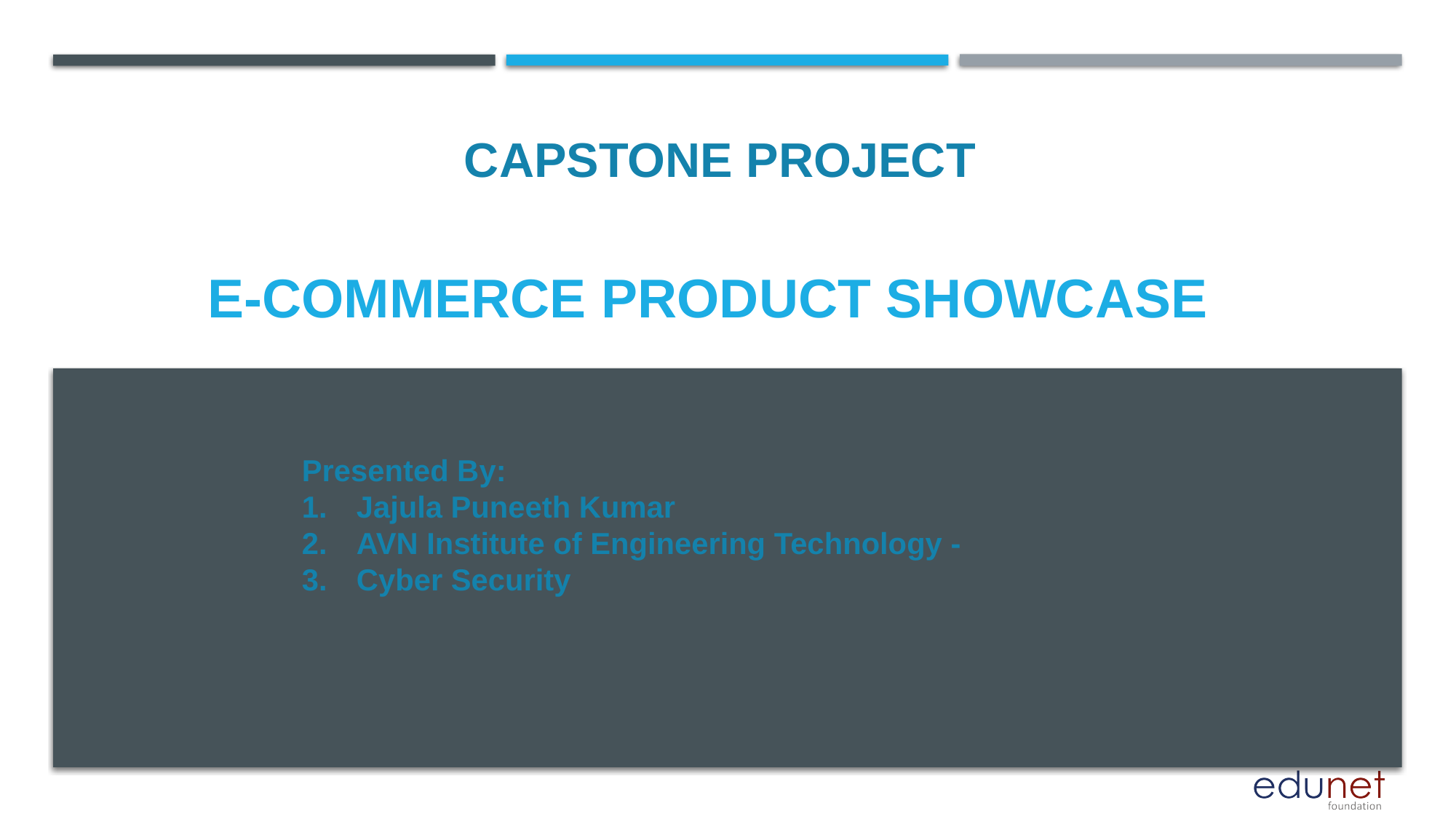

CAPSTONE PROJECT
# E-commerce product showcase
Presented By:
Jajula Puneeth Kumar
AVN Institute of Engineering Technology -
Cyber Security